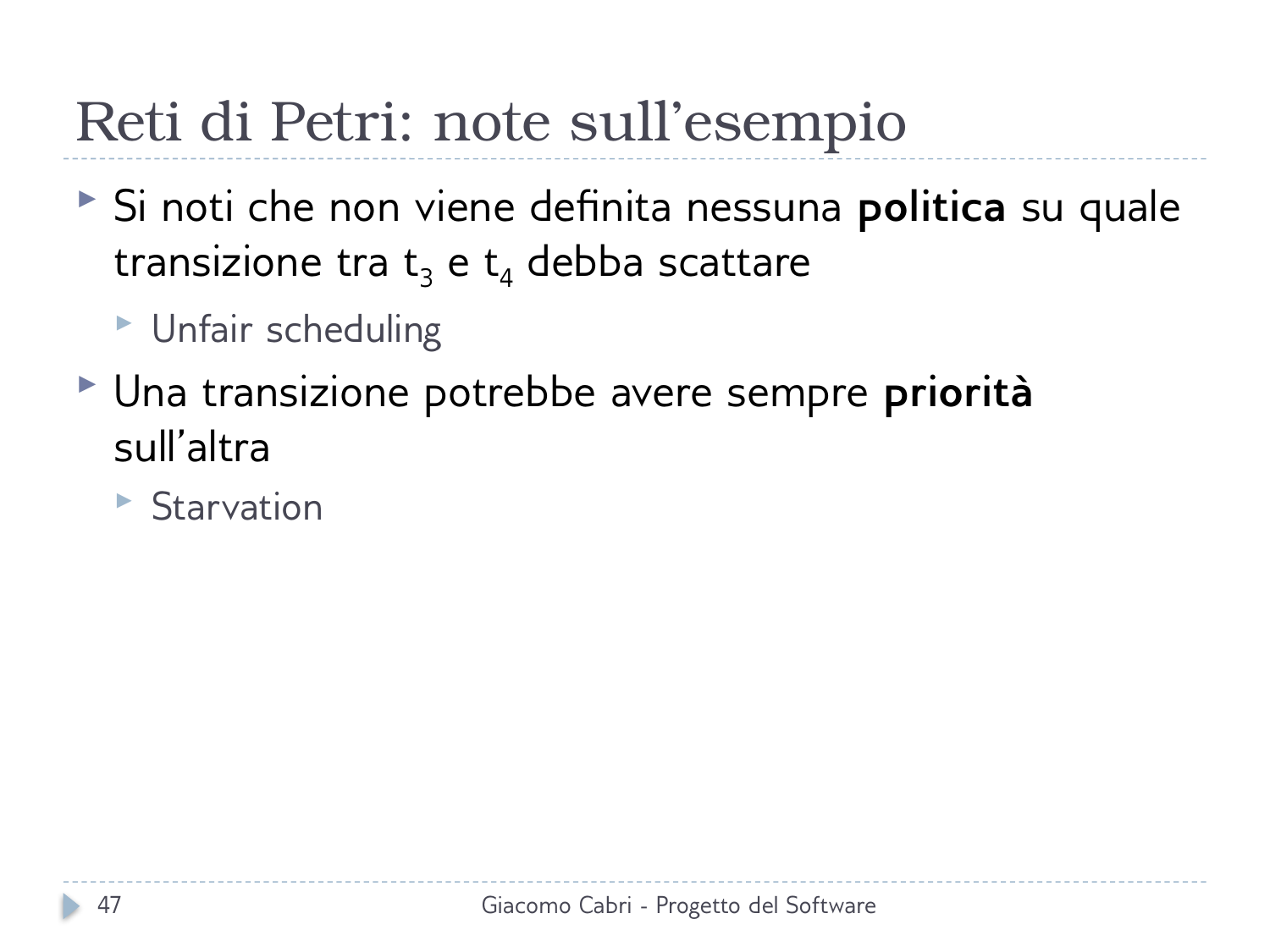

# Reti di Petri: note sull’esempio
Si noti che non viene definita nessuna politica su quale transizione tra t3 e t4 debba scattare
Unfair scheduling
Una transizione potrebbe avere sempre priorità sull’altra
Starvation
47
Giacomo Cabri - Progetto del Software